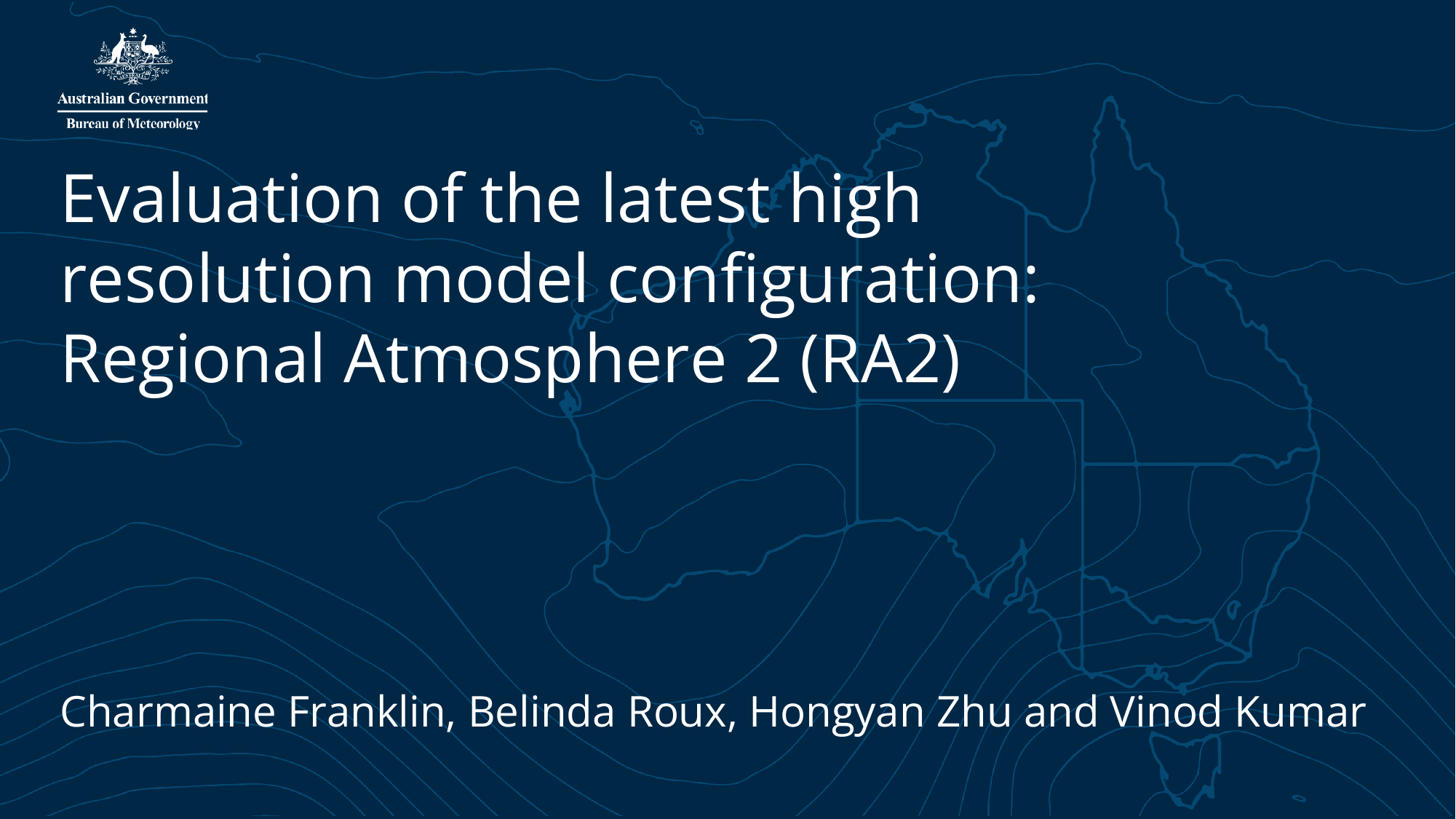

Evaluation of the latest high resolution model configuration: Regional Atmosphere 2 (RA2)
Charmaine Franklin, Belinda Roux, Hongyan Zhu and Vinod Kumar